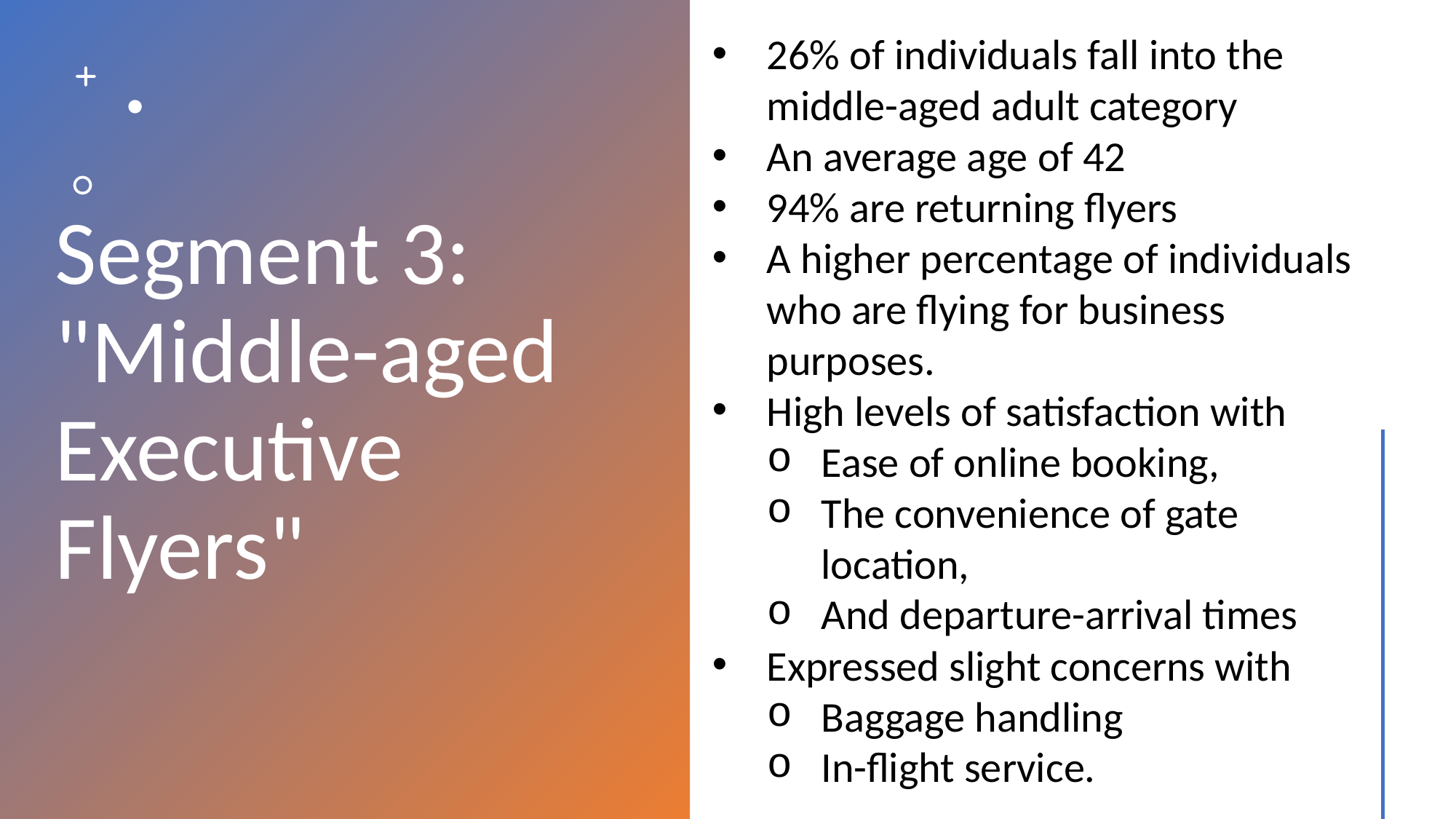

26% of individuals fall into the middle-aged adult category
An average age of 42
94% are returning flyers
A higher percentage of individuals who are flying for business purposes.
High levels of satisfaction with
Ease of online booking,
The convenience of gate location,
And departure-arrival times
Expressed slight concerns with
Baggage handling
In-flight service.
# Segment 3: "Middle-aged Executive Flyers"